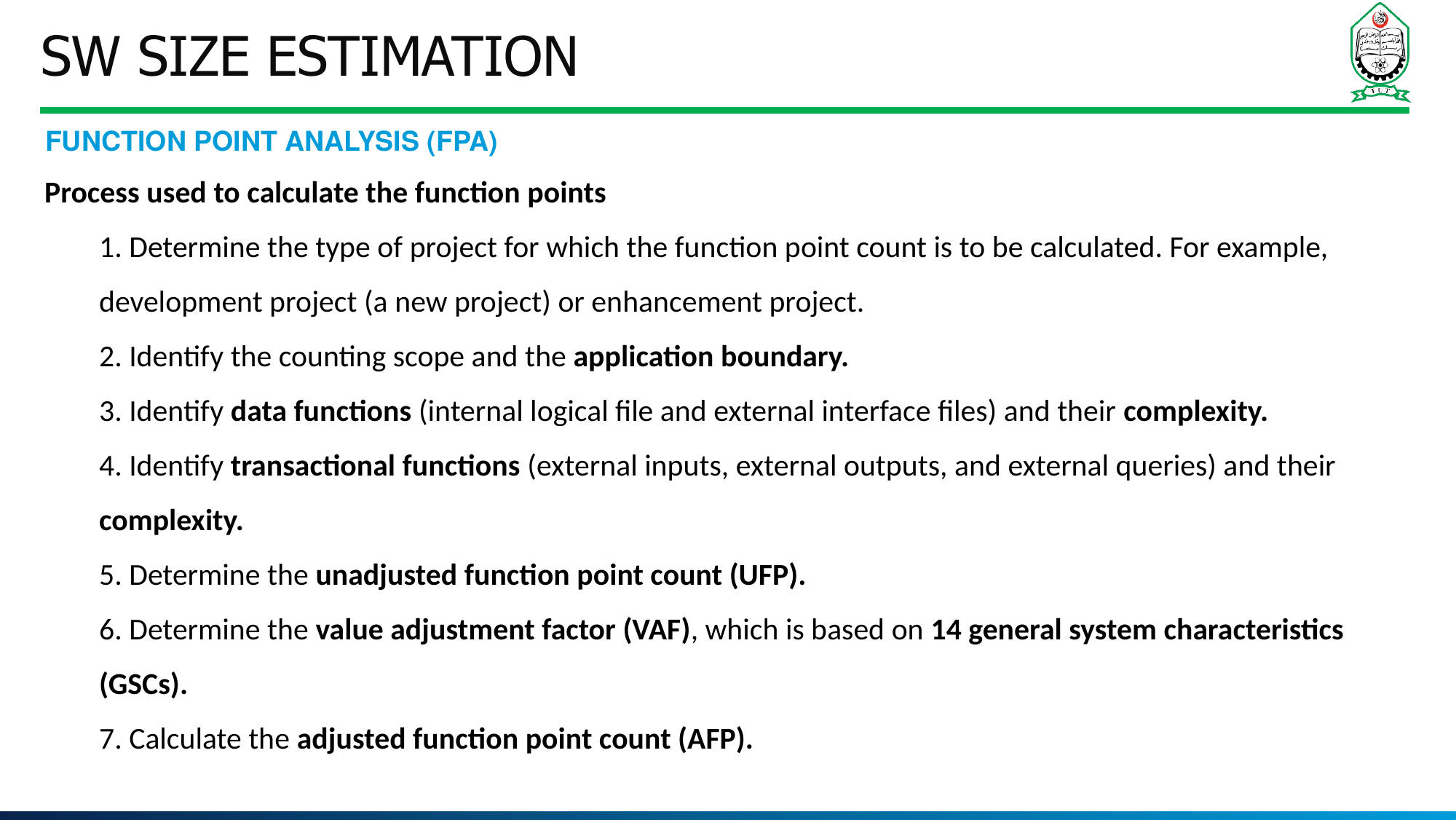

# SW Size Estimation
FUNCTION POINT ANALYSIS (FPA)
Process used to calculate the function points
1. Determine the type of project for which the function point count is to be calculated. For example, development project (a new project) or enhancement project.
2. Identify the counting scope and the application boundary.
3. Identify data functions (internal logical file and external interface files) and their complexity.
4. Identify transactional functions (external inputs, external outputs, and external queries) and their complexity.
5. Determine the unadjusted function point count (UFP).
6. Determine the value adjustment factor (VAF), which is based on 14 general system characteristics (GSCs).
7. Calculate the adjusted function point count (AFP).